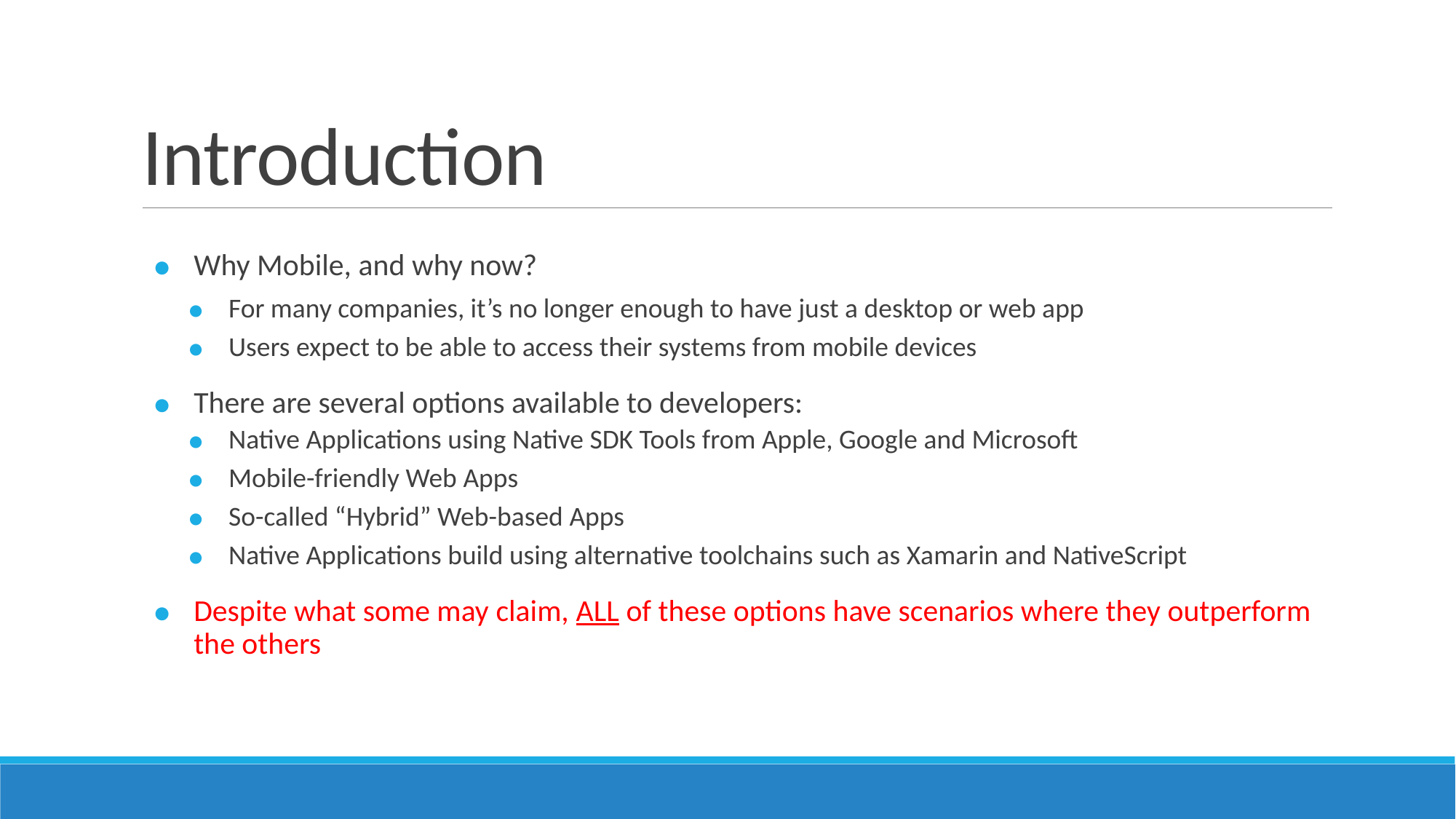

# Introduction
Why Mobile, and why now?
For many companies, it’s no longer enough to have just a desktop or web app
Users expect to be able to access their systems from mobile devices
There are several options available to developers:
Native Applications using Native SDK Tools from Apple, Google and Microsoft
Mobile-friendly Web Apps
So-called “Hybrid” Web-based Apps
Native Applications build using alternative toolchains such as Xamarin and NativeScript
Despite what some may claim, ALL of these options have scenarios where they outperform the others